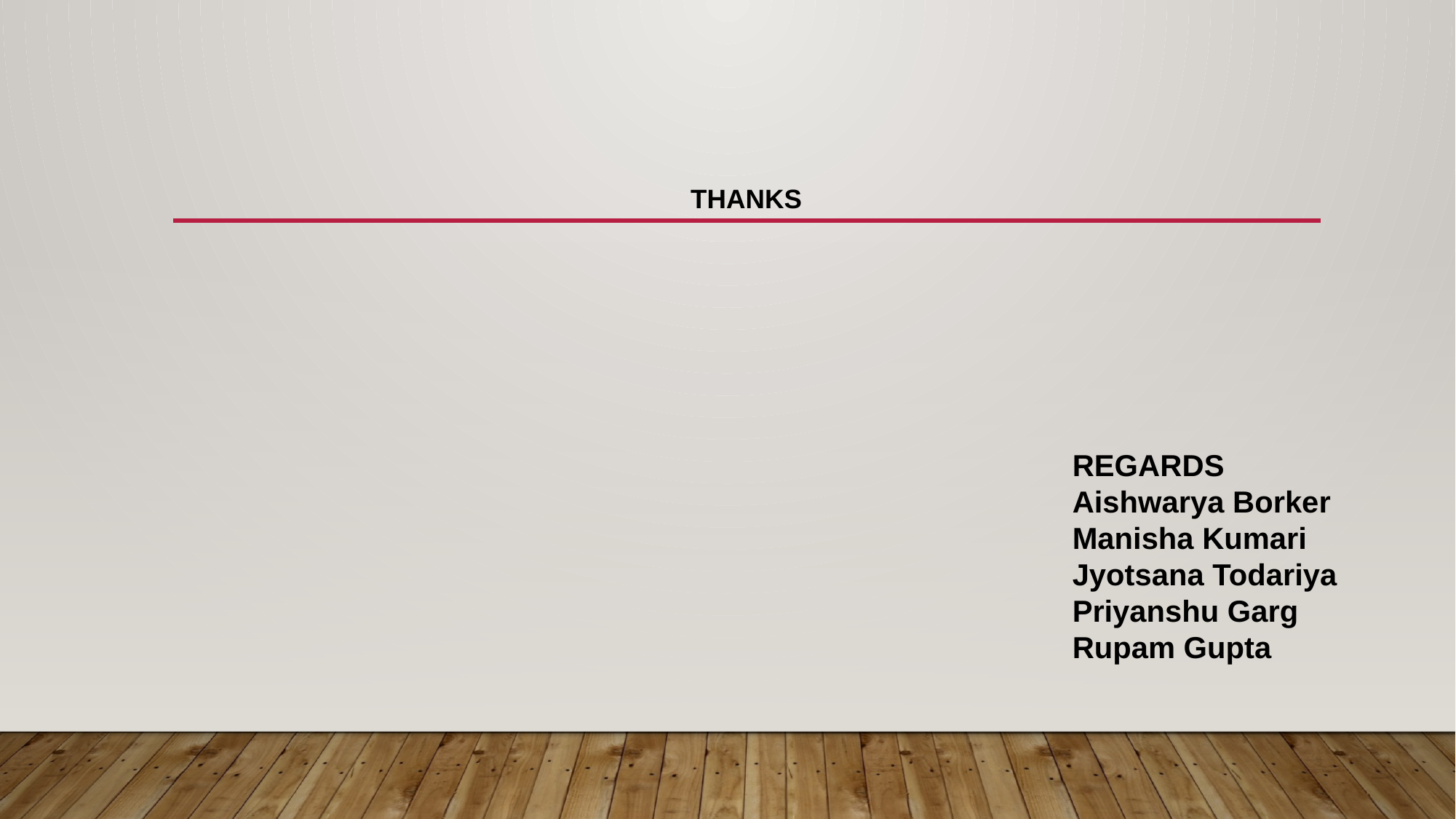

# THANKS
		REGARDS
		Aishwarya Borker
		Manisha Kumari
		Jyotsana Todariya
		Priyanshu Garg
		Rupam Gupta